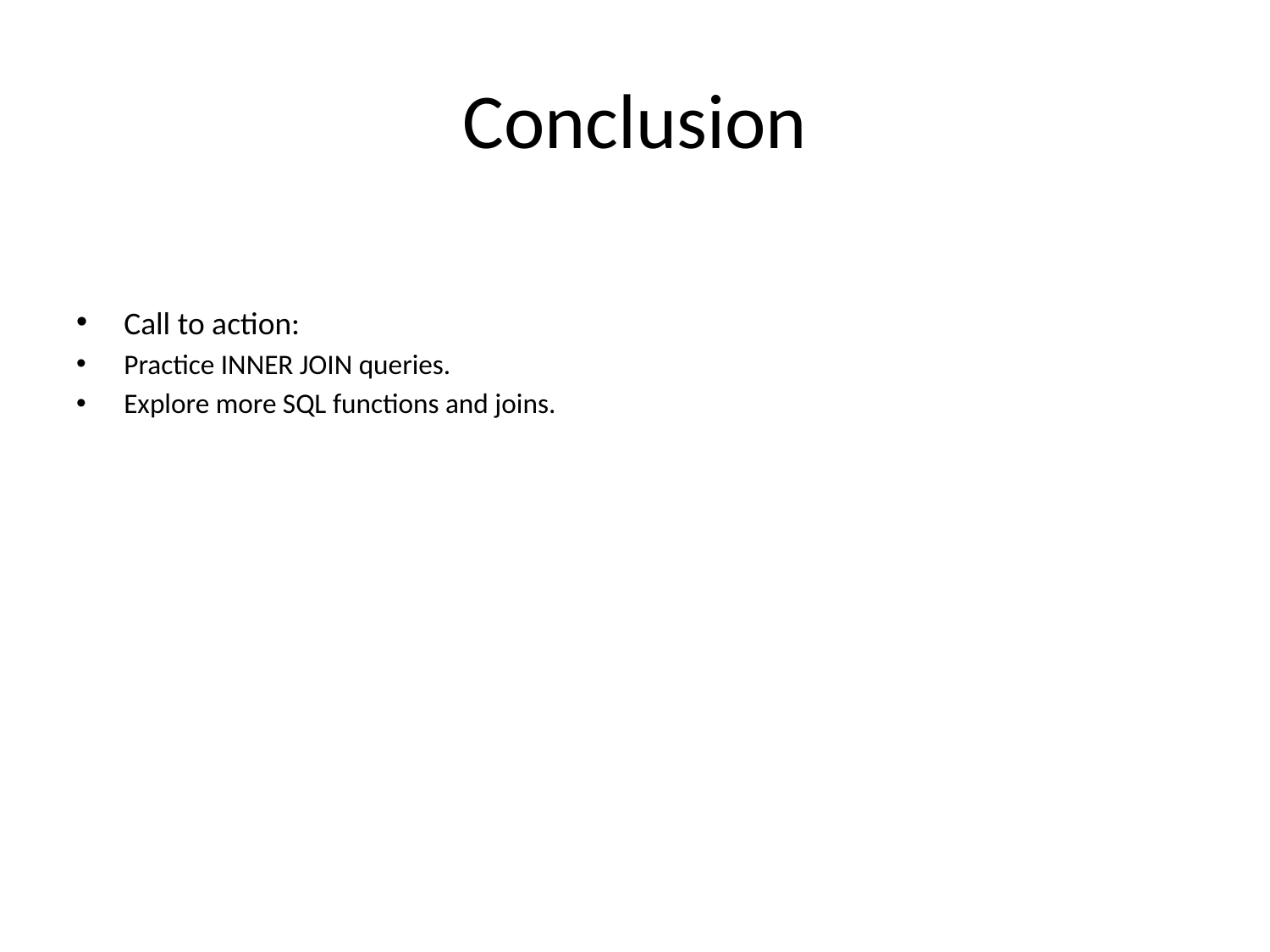

# Conclusion

Call to action:
Practice INNER JOIN queries.
Explore more SQL functions and joins.